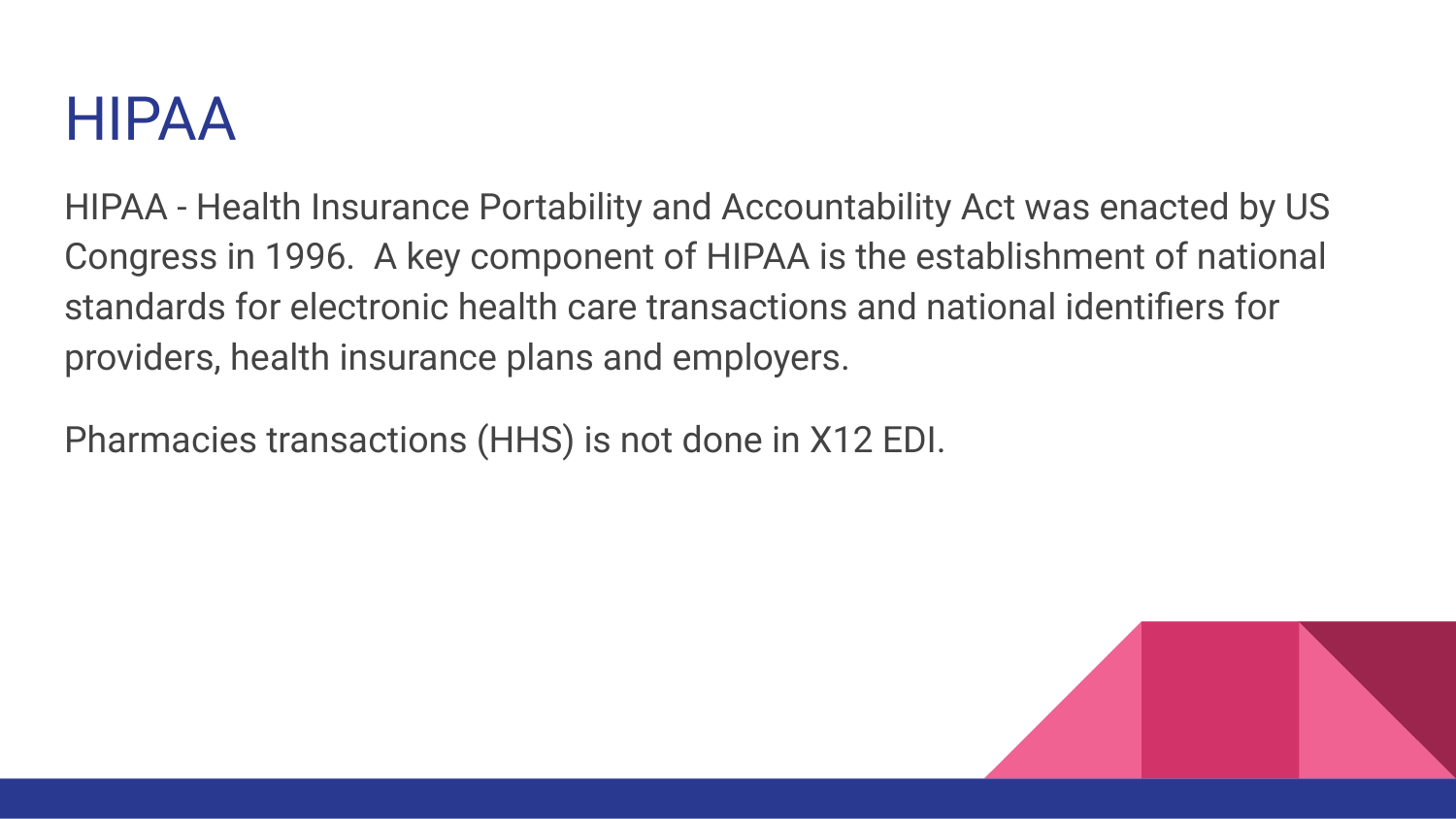

# HIPAA
HIPAA - Health Insurance Portability and Accountability Act was enacted by US Congress in 1996.  A key component of HIPAA is the establishment of national standards for electronic health care transactions and national identifiers for providers, health insurance plans and employers.
Pharmacies transactions (HHS) is not done in X12 EDI.